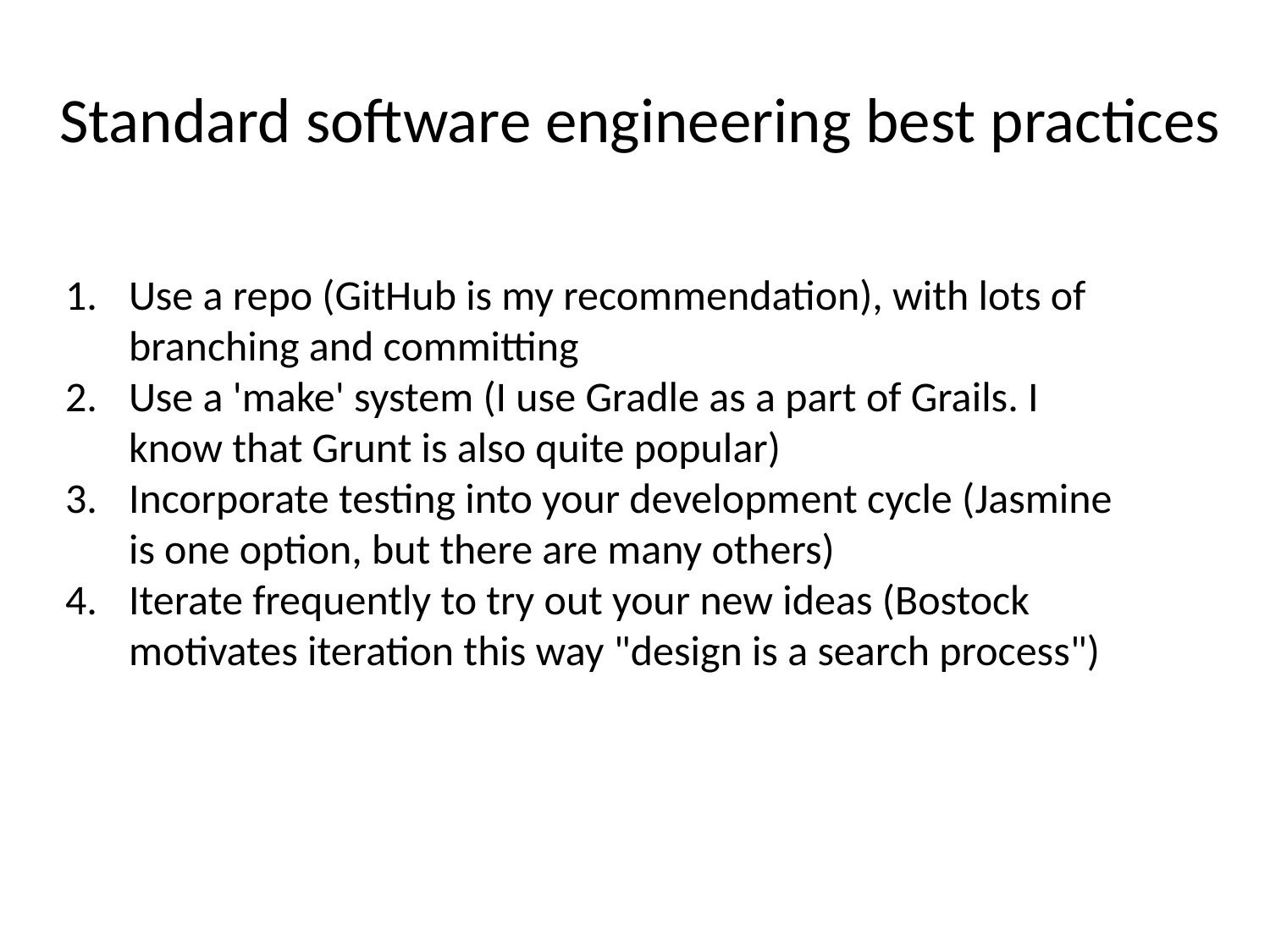

# Standard software engineering best practices

Use a repo (GitHub is my recommendation), with lots of branching and committing
Use a 'make' system (I use Gradle as a part of Grails. I know that Grunt is also quite popular)
Incorporate testing into your development cycle (Jasmine is one option, but there are many others)
Iterate frequently to try out your new ideas (Bostock motivates iteration this way "design is a search process")